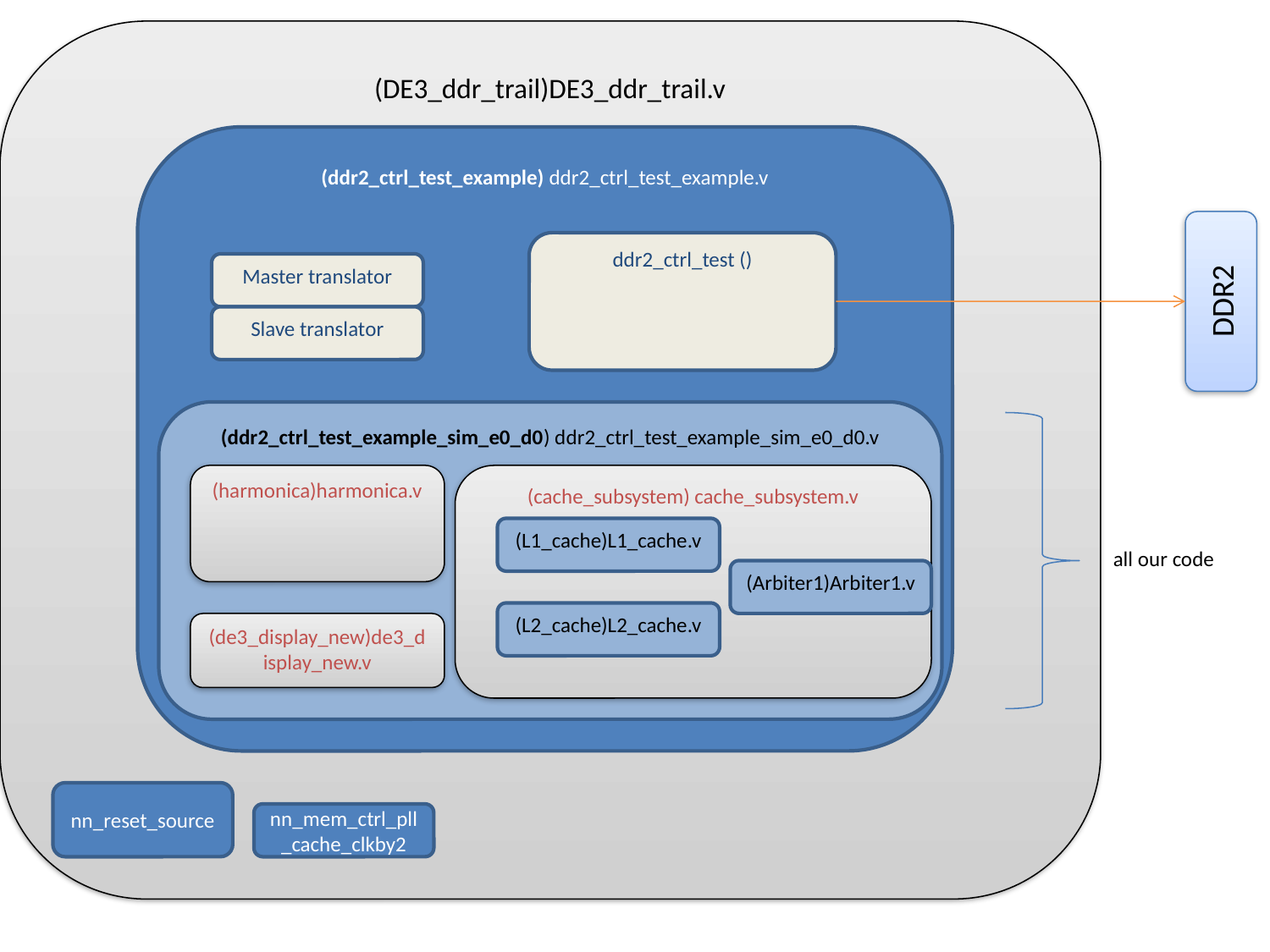

(DE3_ddr_trail)DE3_ddr_trail.v
(ddr2_ctrl_test_example) ddr2_ctrl_test_example.v
DDR2
ddr2_ctrl_test ()
Master translator
Slave translator
(ddr2_ctrl_test_example_sim_e0_d0) ddr2_ctrl_test_example_sim_e0_d0.v

(harmonica)harmonica.v
(cache_subsystem) cache_subsystem.v
(L1_cache)L1_cache.v
all our code
(Arbiter1)Arbiter1.v
(L2_cache)L2_cache.v
(de3_display_new)de3_display_new.v
nn_reset_source
nn_mem_ctrl_pll_cache_clkby2